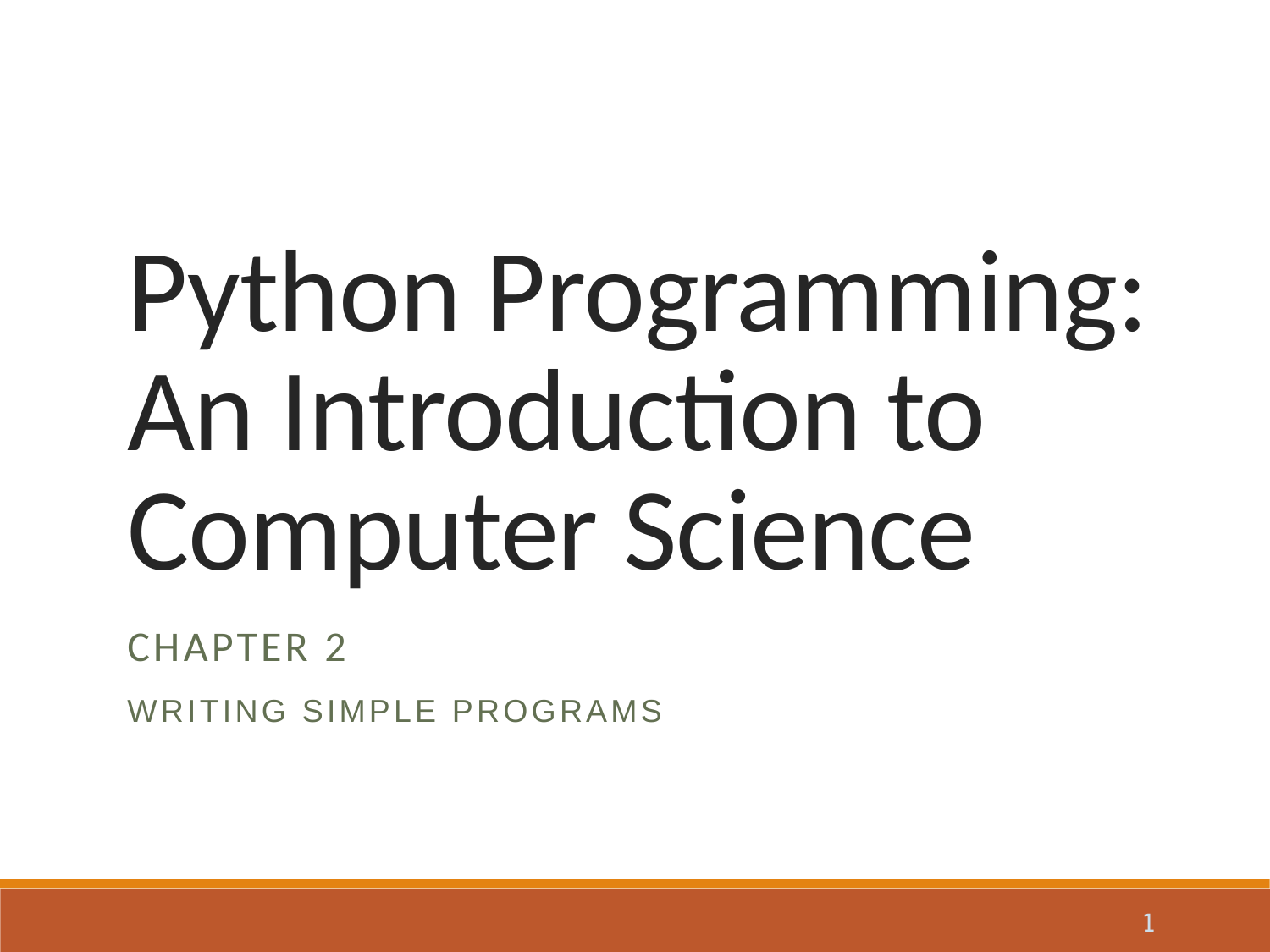

# Python Programming: An Introduction to Computer Science
Chapter 2
Writing Simple Programs
1